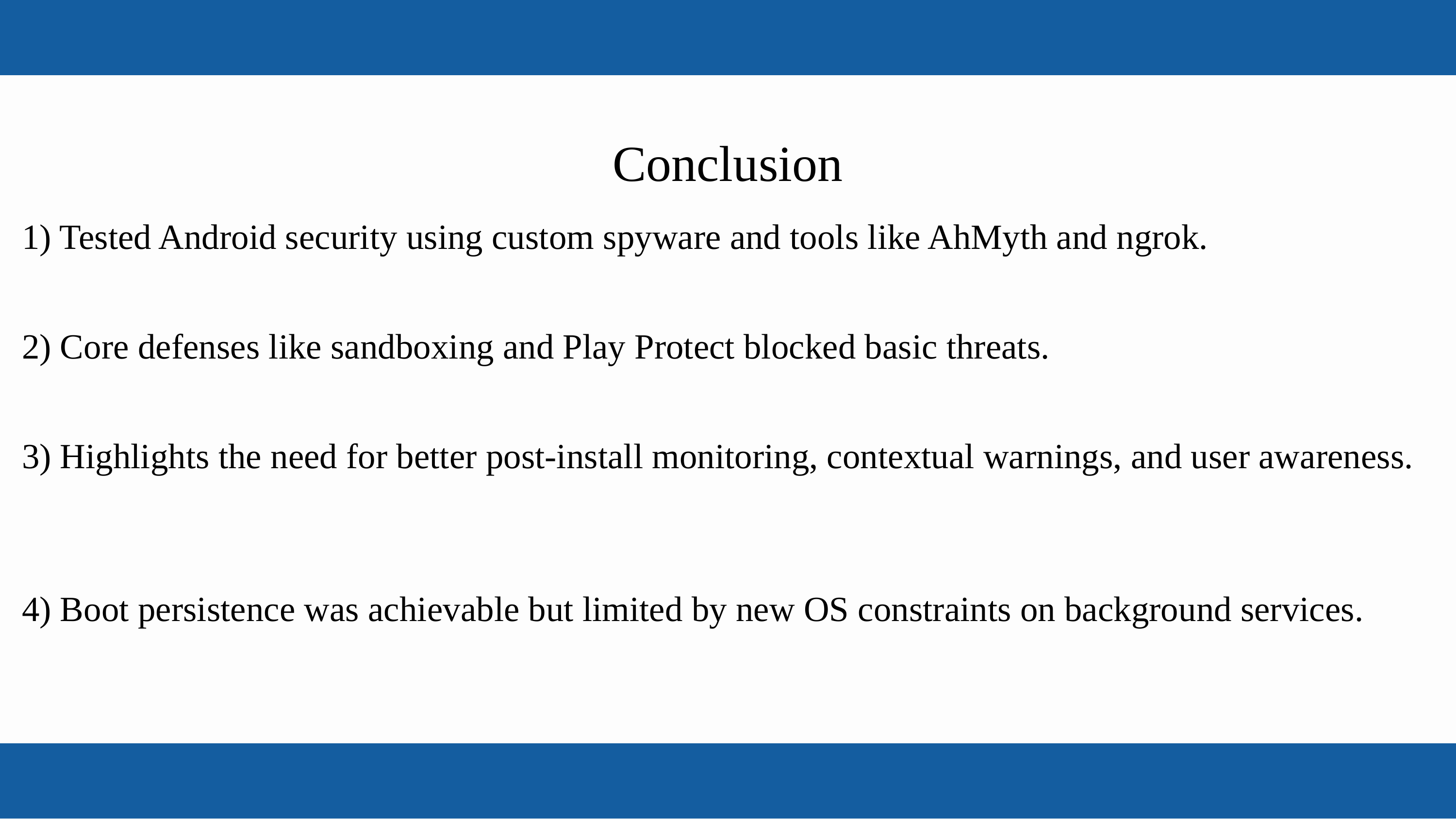

Conclusion
1) Tested Android security using custom spyware and tools like AhMyth and ngrok.
2) Core defenses like sandboxing and Play Protect blocked basic threats.
3) Highlights the need for better post-install monitoring, contextual warnings, and user awareness.
4) Boot persistence was achievable but limited by new OS constraints on background services.